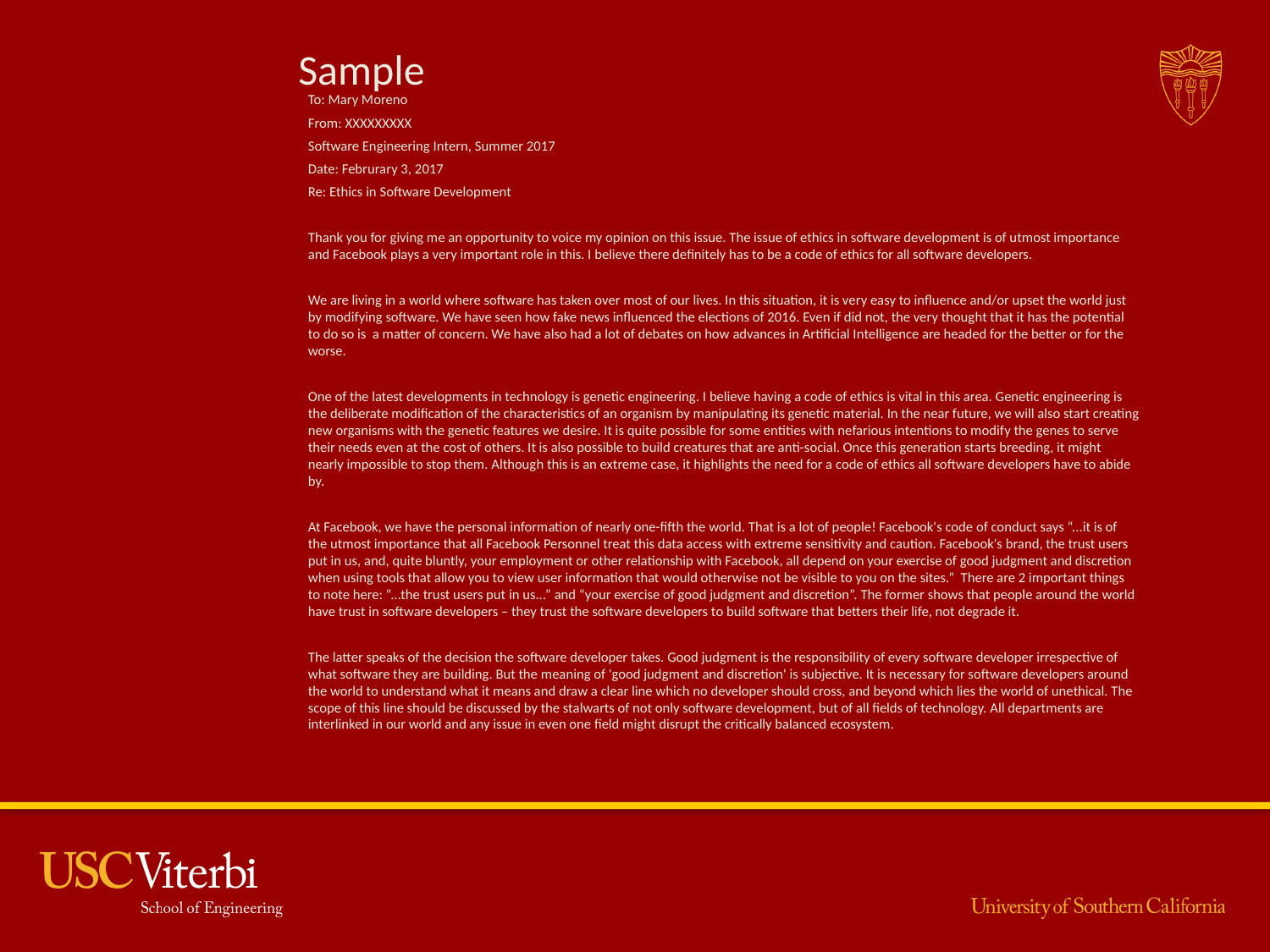

# Sample
To: Mary Moreno
From: XXXXXXXXX
Software Engineering Intern, Summer 2017
Date: Februrary 3, 2017
Re: Ethics in Software Development

Thank you for giving me an opportunity to voice my opinion on this issue. The issue of ethics in software development is of utmost importance and Facebook plays a very important role in this. I believe there definitely has to be a code of ethics for all software developers.

We are living in a world where software has taken over most of our lives. In this situation, it is very easy to influence and/or upset the world just by modifying software. We have seen how fake news influenced the elections of 2016. Even if did not, the very thought that it has the potential to do so is  a matter of concern. We have also had a lot of debates on how advances in Artificial Intelligence are headed for the better or for the worse.

One of the latest developments in technology is genetic engineering. I believe having a code of ethics is vital in this area. Genetic engineering is the deliberate modification of the characteristics of an organism by manipulating its genetic material. In the near future, we will also start creating new organisms with the genetic features we desire. It is quite possible for some entities with nefarious intentions to modify the genes to serve their needs even at the cost of others. It is also possible to build creatures that are anti-social. Once this generation starts breeding, it might nearly impossible to stop them. Although this is an extreme case, it highlights the need for a code of ethics all software developers have to abide by.

At Facebook, we have the personal information of nearly one-fifth the world. That is a lot of people! Facebook's code of conduct says “...it is of the utmost importance that all Facebook Personnel treat this data access with extreme sensitivity and caution. Facebook's brand, the trust users put in us, and, quite bluntly, your employment or other relationship with Facebook, all depend on your exercise of good judgment and discretion when using tools that allow you to view user information that would otherwise not be visible to you on the sites.”  There are 2 important things to note here: “...the trust users put in us...” and “your exercise of good judgment and discretion”. The former shows that people around the world have trust in software developers – they trust the software developers to build software that betters their life, not degrade it.

The latter speaks of the decision the software developer takes. Good judgment is the responsibility of every software developer irrespective of what software they are building. But the meaning of 'good judgment and discretion' is subjective. It is necessary for software developers around the world to understand what it means and draw a clear line which no developer should cross, and beyond which lies the world of unethical. The scope of this line should be discussed by the stalwarts of not only software development, but of all fields of technology. All departments are interlinked in our world and any issue in even one field might disrupt the critically balanced ecosystem.